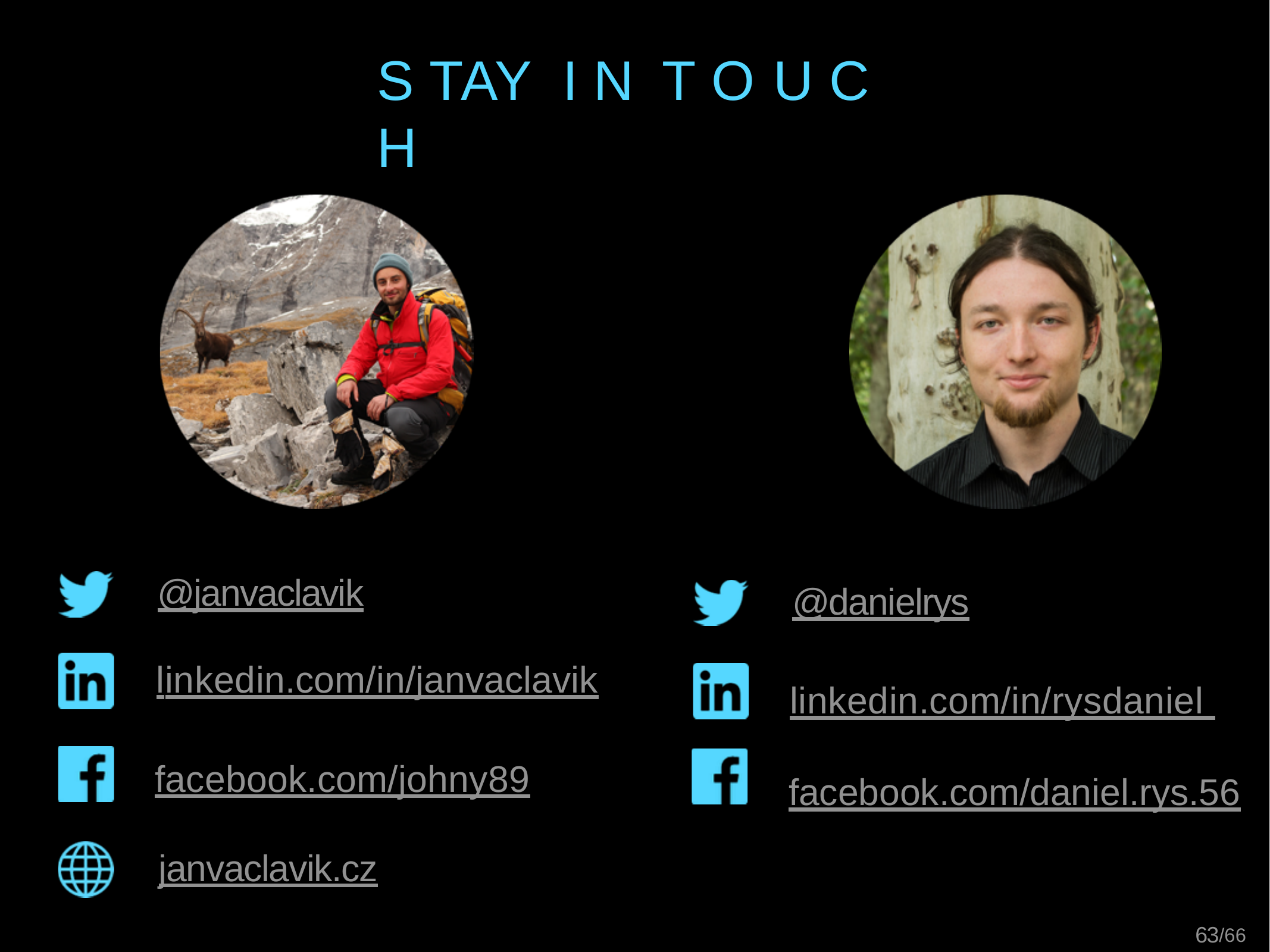

# S TAY	I N	T O U C H

@janvaclavik
linkedin.com/in/janvaclavik

@danielrys
linkedin.com/in/rysdaniel  facebook.com/daniel.rys.56

facebook.com/johny89
janvaclavik.cz

63/66